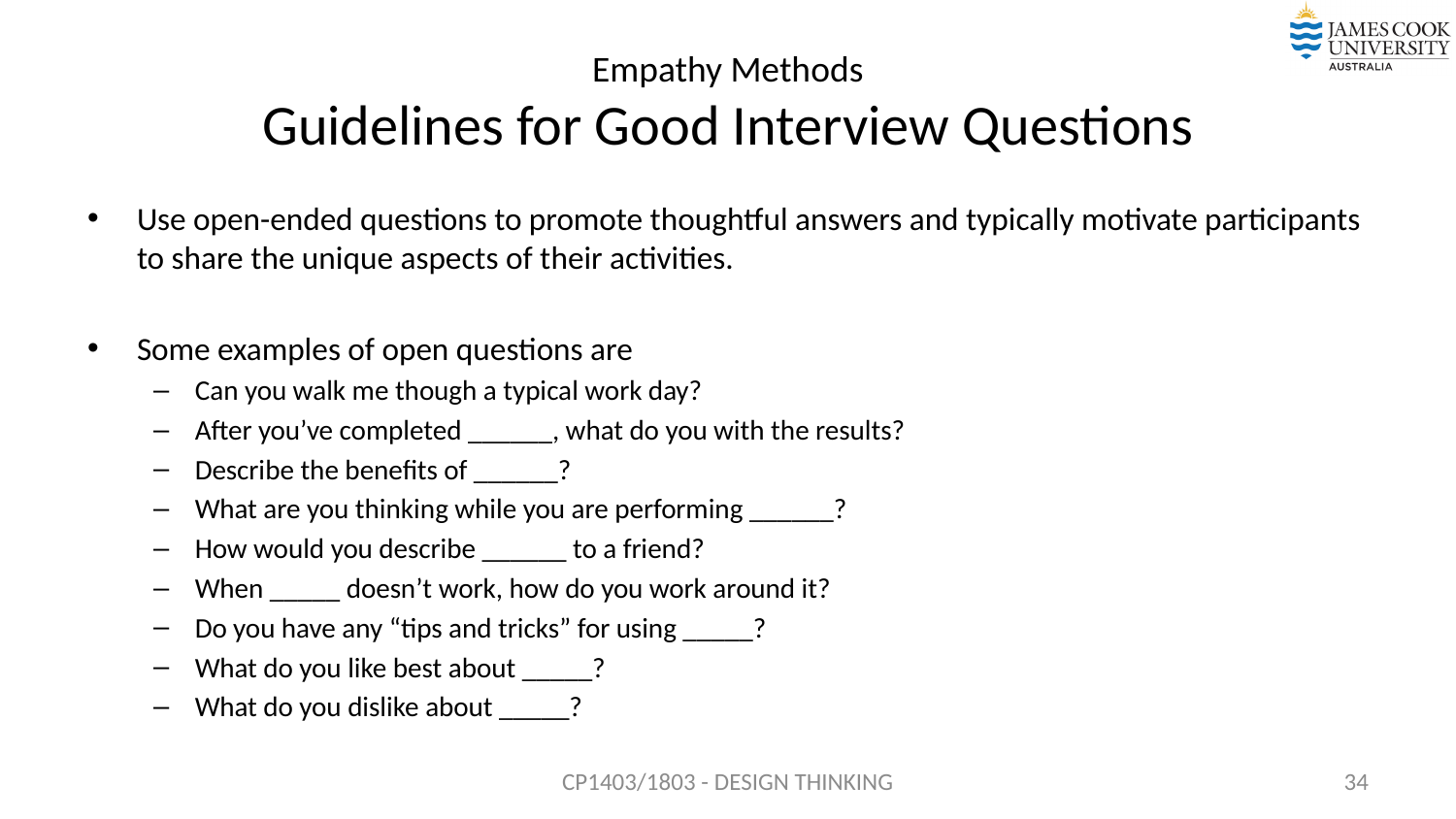

# Empathy Methods Guidelines for Good Interview Questions
Use open-ended questions to promote thoughtful answers and typically motivate participants to share the unique aspects of their activities.

Some examples of open questions are
Can you walk me though a typical work day?
After you’ve completed ______, what do you with the results?
Describe the benefits of ______?
What are you thinking while you are performing ______?
How would you describe ______ to a friend?
When _____ doesn’t work, how do you work around it?
Do you have any “tips and tricks” for using _____?
What do you like best about _____?
What do you dislike about _____?

CP1403/1803 - DESIGN THINKING
34